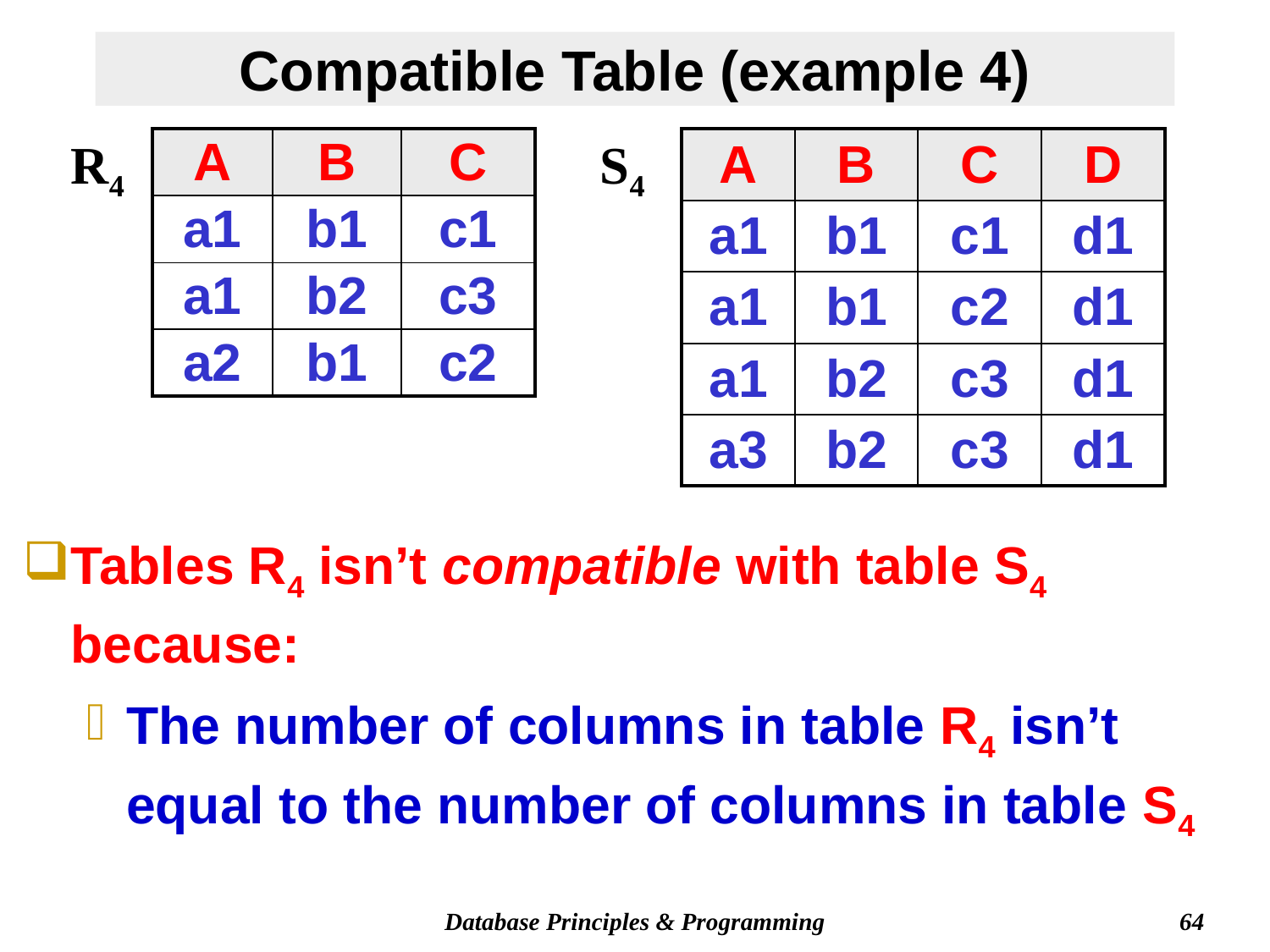

# Compatible Table (example 4)
| A | B | C |
| --- | --- | --- |
| a1 | b1 | c1 |
| a1 | b2 | c3 |
| a2 | b1 | c2 |
| A | B | C | D |
| --- | --- | --- | --- |
| a1 | b1 | c1 | d1 |
| a1 | b1 | c2 | d1 |
| a1 | b2 | c3 | d1 |
| a3 | b2 | c3 | d1 |
R4
S4
Tables R4 isn’t compatible with table S4 because:
The number of columns in table R4 isn’t equal to the number of columns in table S4

Database Principles & Programming
64